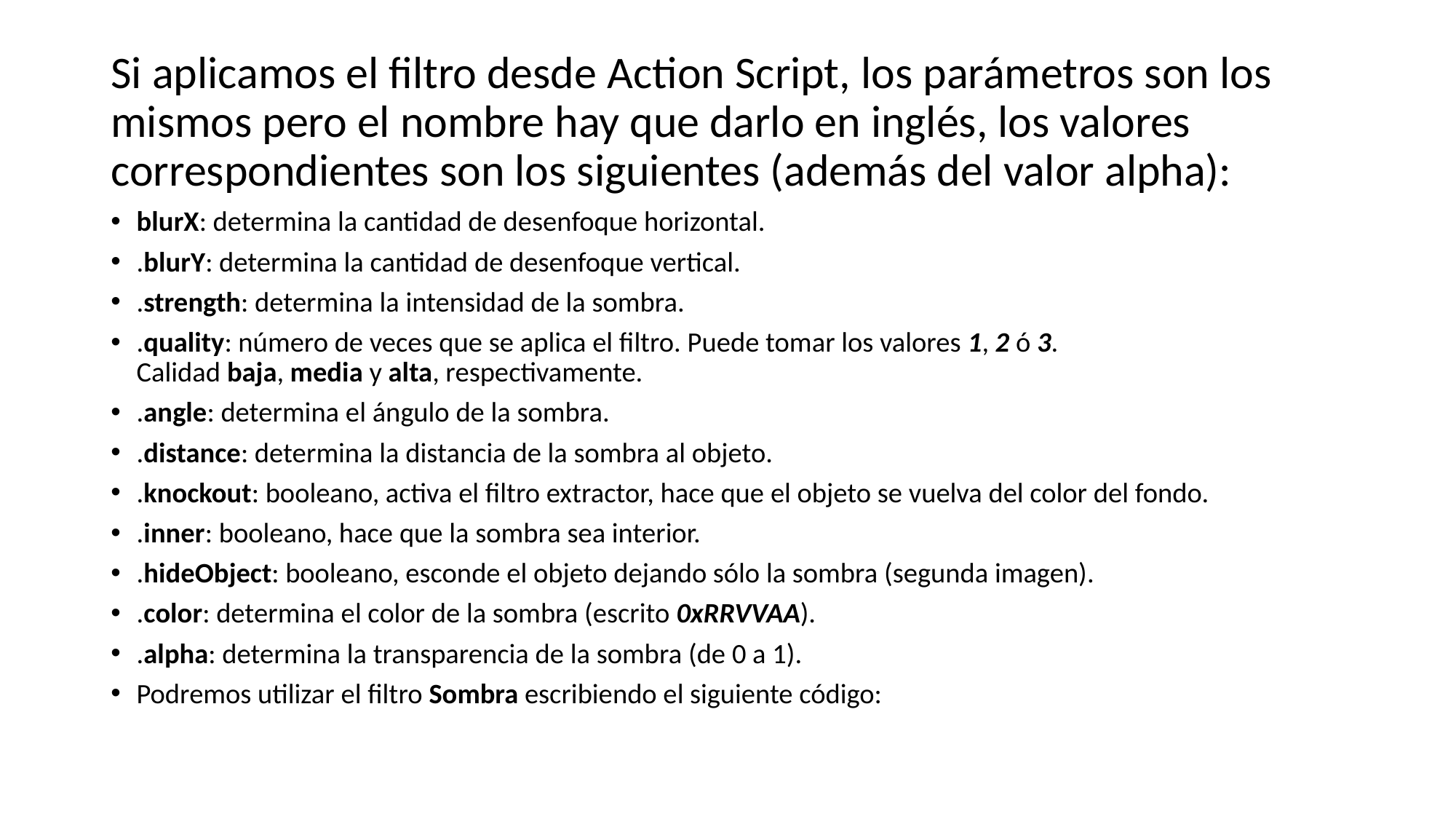

# Si aplicamos el filtro desde Action Script, los parámetros son los mismos pero el nombre hay que darlo en inglés, los valores correspondientes son los siguientes (además del valor alpha):
blurX: determina la cantidad de desenfoque horizontal.
.blurY: determina la cantidad de desenfoque vertical.
.strength: determina la intensidad de la sombra.
.quality: número de veces que se aplica el filtro. Puede tomar los valores 1, 2 ó 3. Calidad baja, media y alta, respectivamente.
.angle: determina el ángulo de la sombra.
.distance: determina la distancia de la sombra al objeto.
.knockout: booleano, activa el filtro extractor, hace que el objeto se vuelva del color del fondo.
.inner: booleano, hace que la sombra sea interior.
.hideObject: booleano, esconde el objeto dejando sólo la sombra (segunda imagen).
.color: determina el color de la sombra (escrito 0xRRVVAA).
.alpha: determina la transparencia de la sombra (de 0 a 1).
Podremos utilizar el filtro Sombra escribiendo el siguiente código: